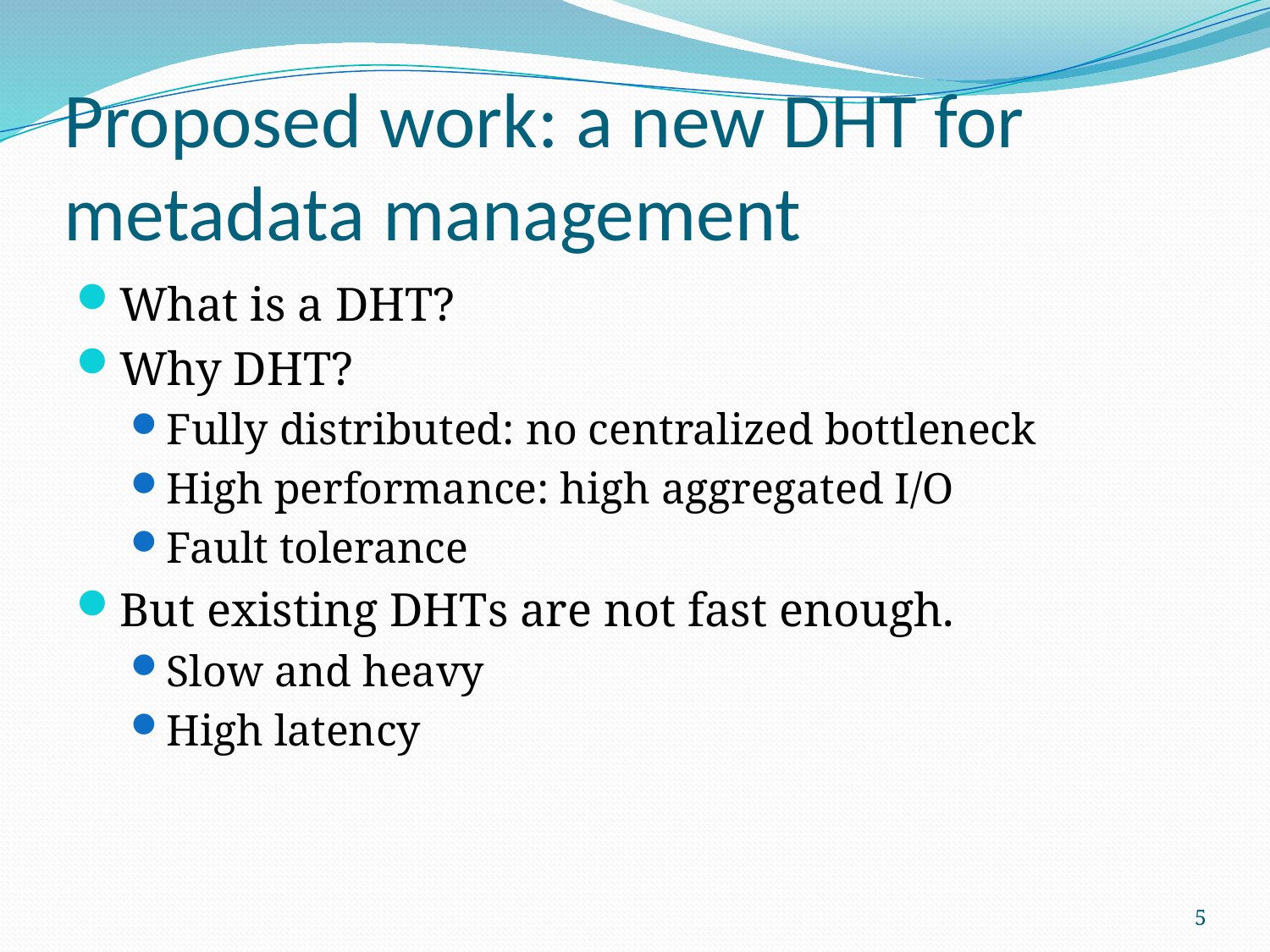

# Proposed work: a new DHT for metadata management
What is a DHT?
Why DHT?
Fully distributed: no centralized bottleneck
High performance: high aggregated I/O
Fault tolerance
But existing DHTs are not fast enough.
Slow and heavy
High latency
5